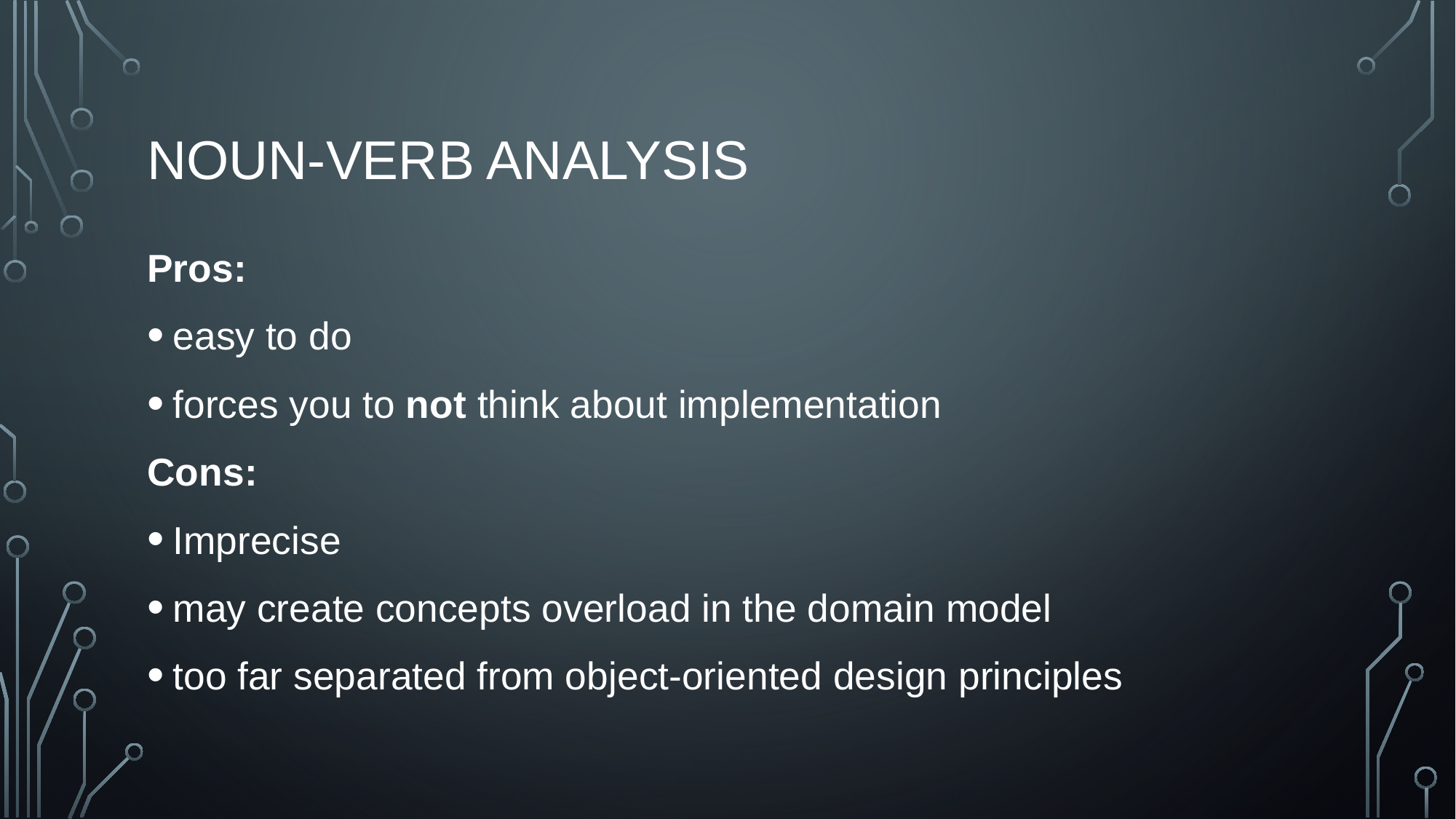

# Noun-verb analysis
Pros:
easy to do
forces you to not think about implementation
Cons:
Imprecise
may create concepts overload in the domain model
too far separated from object-oriented design principles